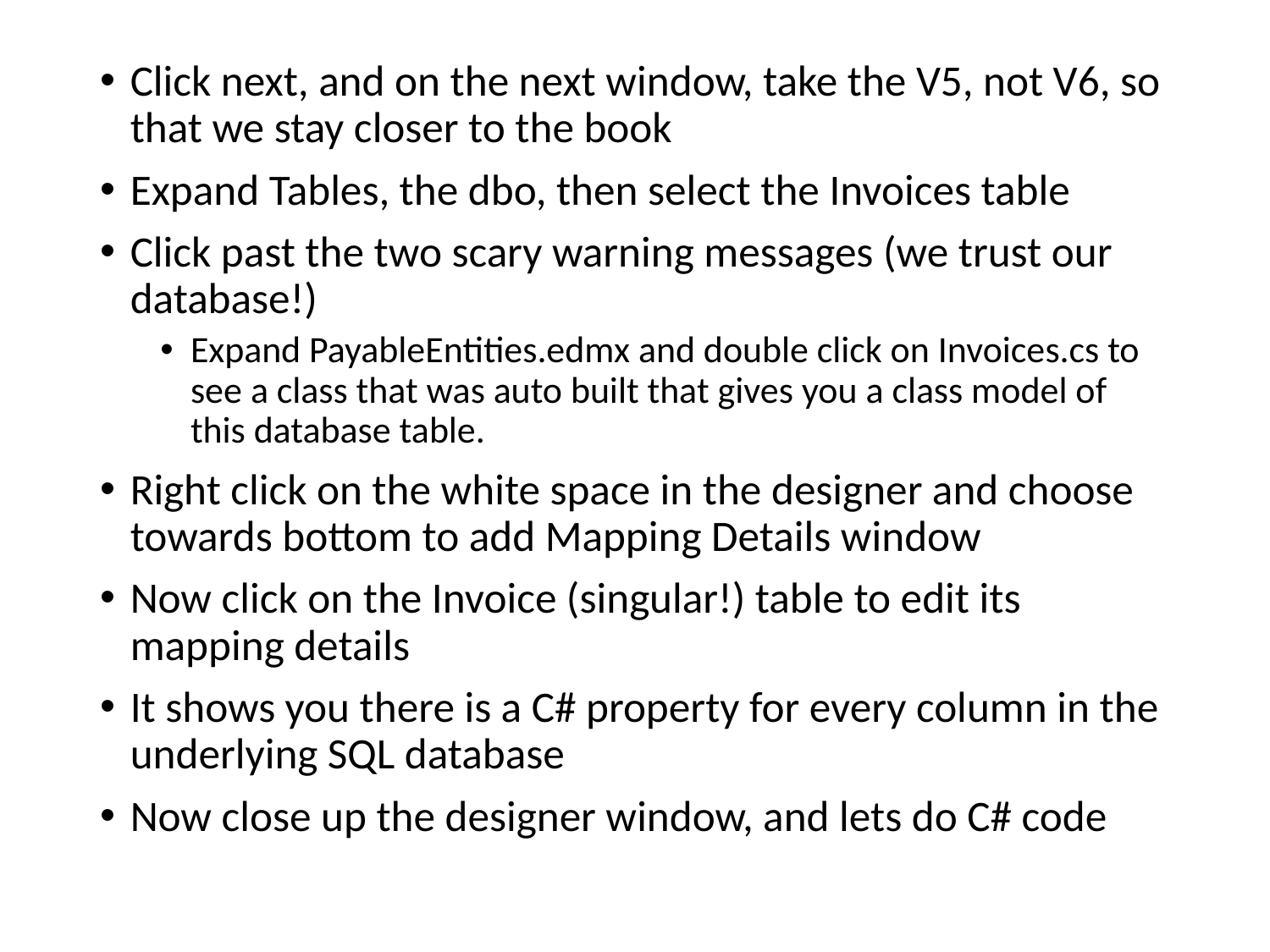

Click next, and on the next window, take the V5, not V6, so that we stay closer to the book
Expand Tables, the dbo, then select the Invoices table
Click past the two scary warning messages (we trust our database!)
Expand PayableEntities.edmx and double click on Invoices.cs to see a class that was auto built that gives you a class model of this database table.
Right click on the white space in the designer and choose towards bottom to add Mapping Details window
Now click on the Invoice (singular!) table to edit its mapping details
It shows you there is a C# property for every column in the underlying SQL database
Now close up the designer window, and lets do C# code